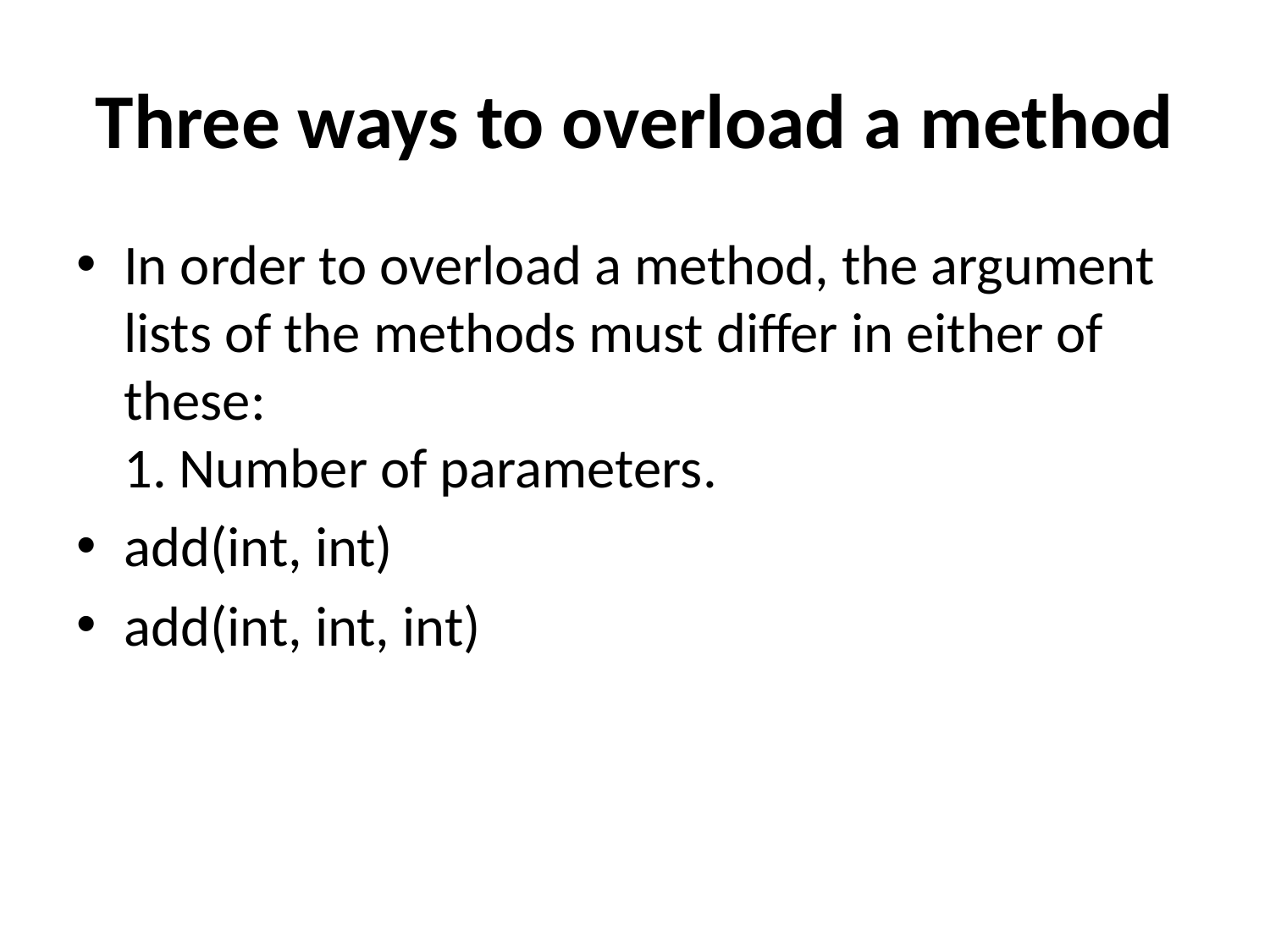

# Three ways to overload a method
In order to overload a method, the argument lists of the methods must differ in either of these:
1. Number of parameters.
add(int, int)
add(int, int, int)